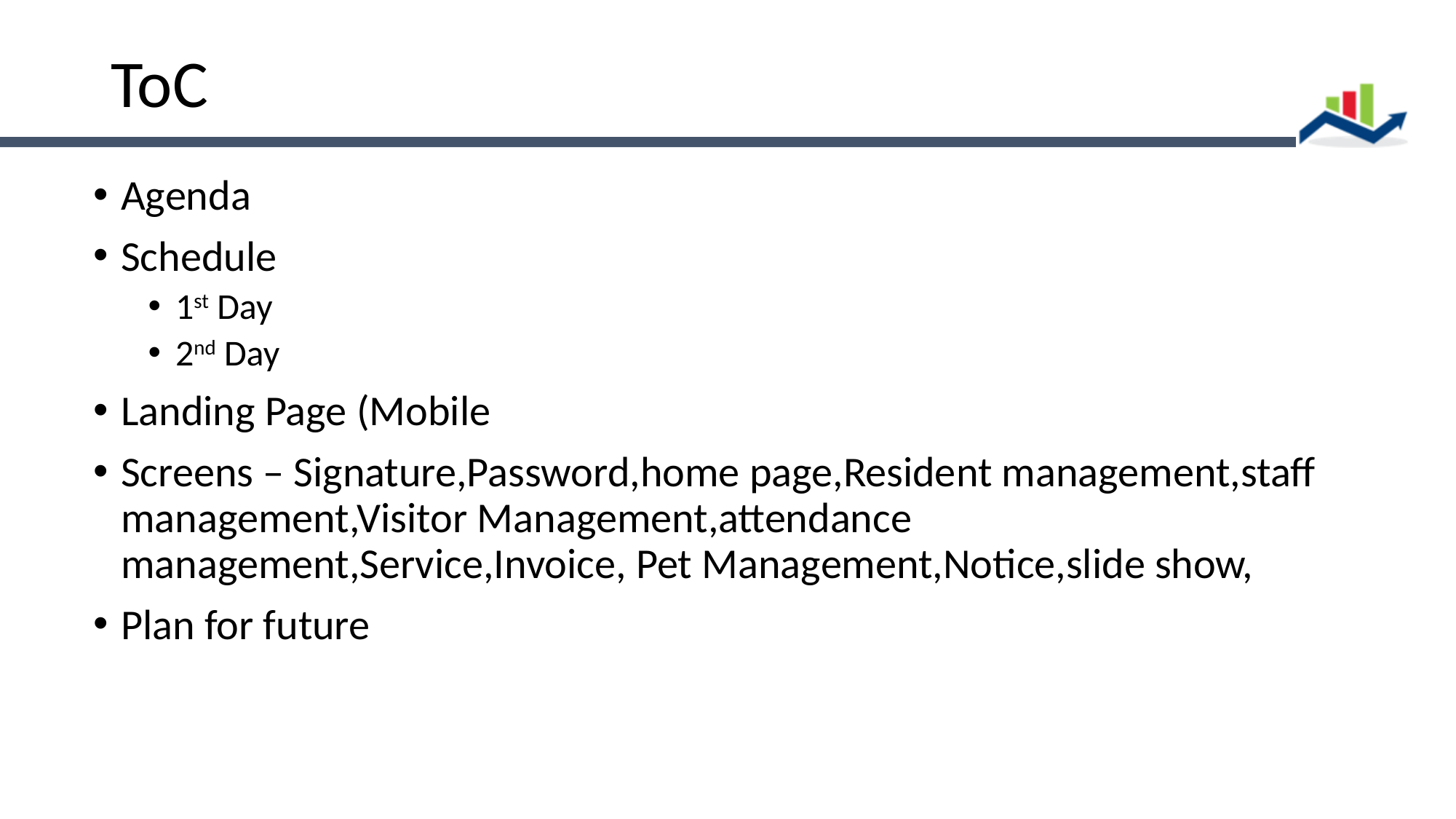

# ToC
Agenda
Schedule
1st Day
2nd Day
Landing Page (Mobile
Screens – Signature,Password,home page,Resident management,staff management,Visitor Management,attendance management,Service,Invoice, Pet Management,Notice,slide show,
Plan for future